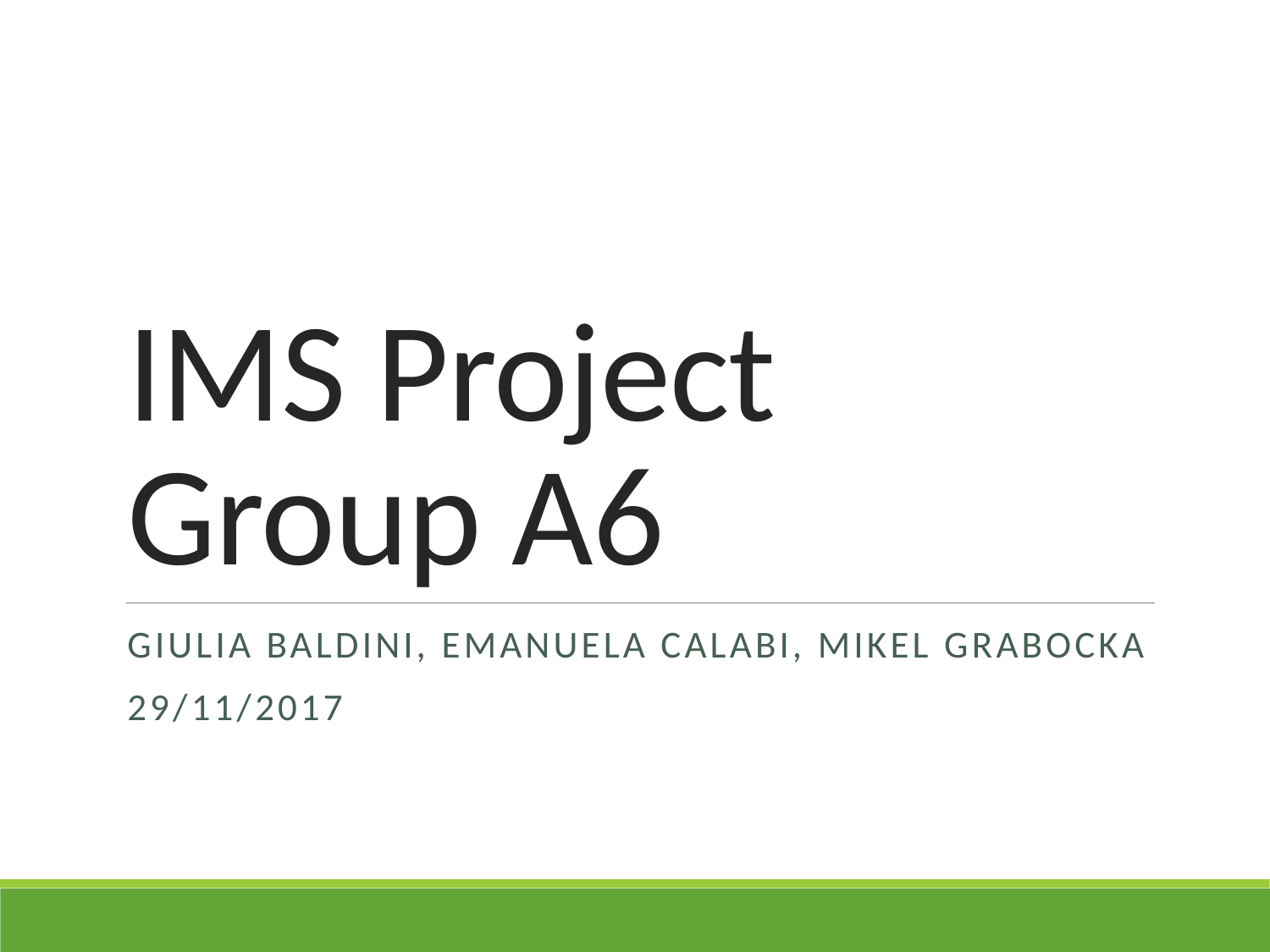

# IMS Project Group A6
Giulia Baldini, Emanuela Calabi, Mikel Grabocka
29/11/2017
A.Y. 2017/18
IMS – A6